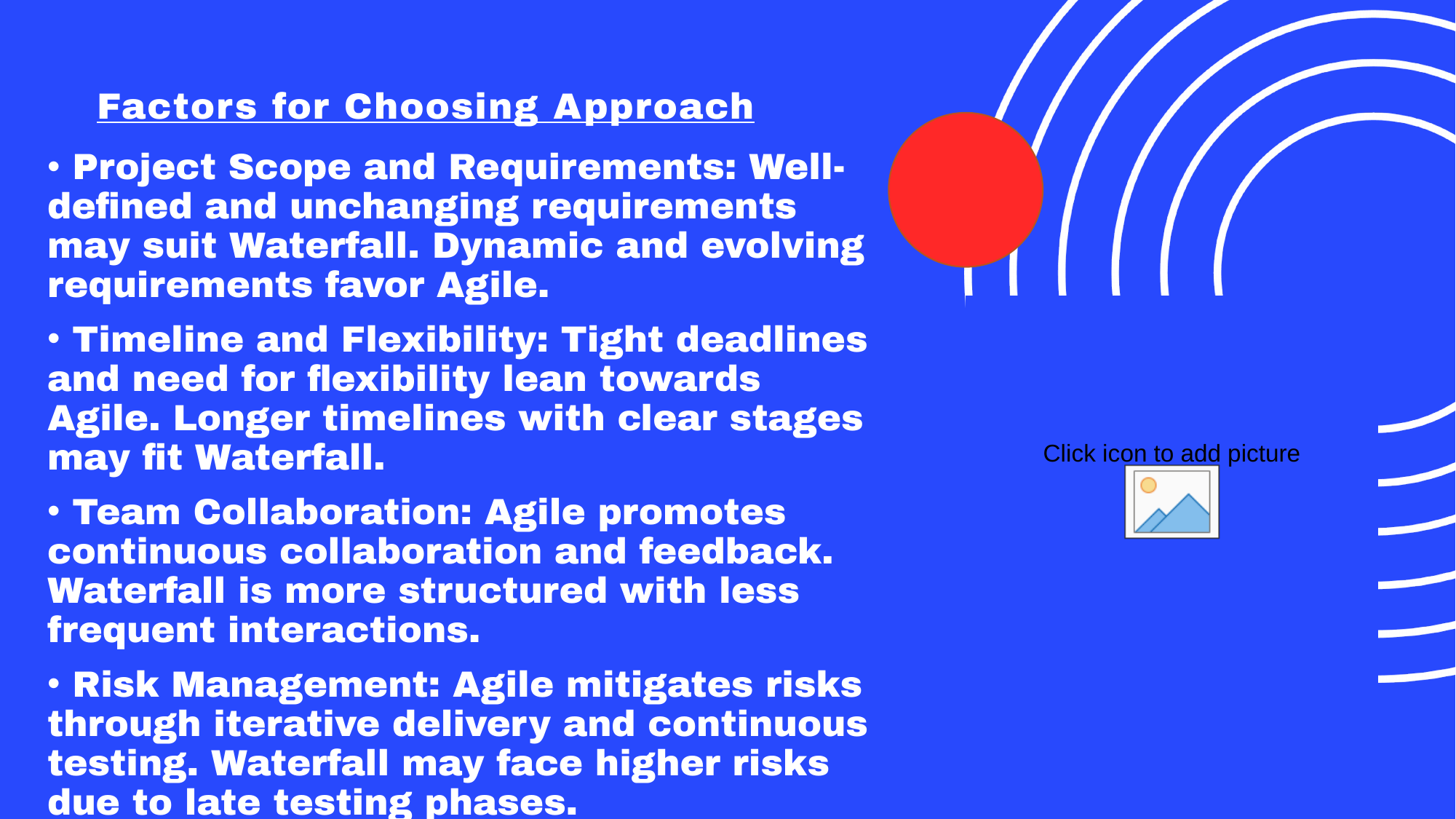

# Factors for Choosing Approach

 Project Scope and Requirements: Well-defined and unchanging requirements may suit Waterfall. Dynamic and evolving requirements favor Agile.
 Timeline and Flexibility: Tight deadlines and need for flexibility lean towards Agile. Longer timelines with clear stages may fit Waterfall.
 Team Collaboration: Agile promotes continuous collaboration and feedback. Waterfall is more structured with less frequent interactions.
 Risk Management: Agile mitigates risks through iterative delivery and continuous testing. Waterfall may face higher risks due to late testing phases.